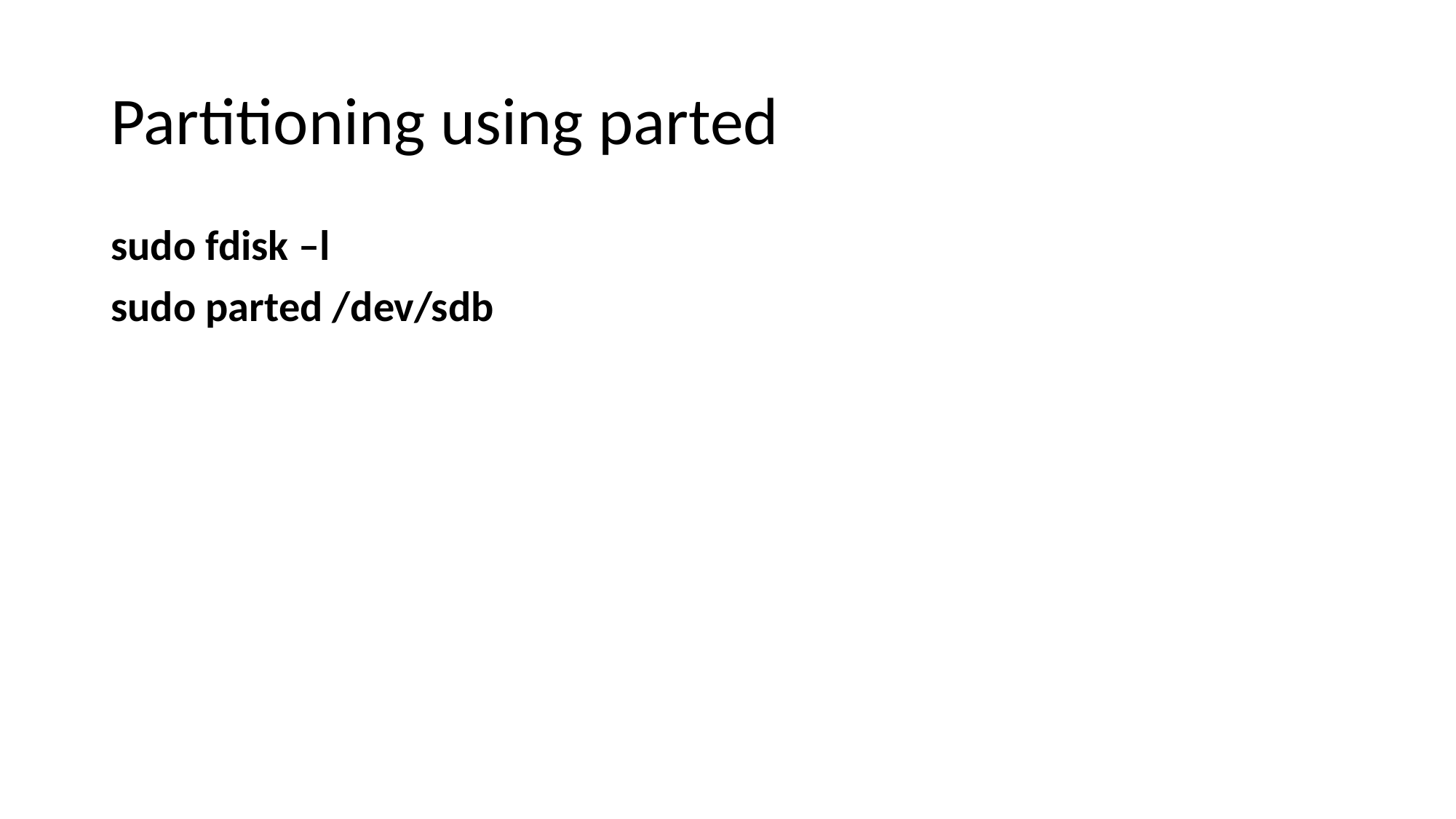

# Partitioning using parted
sudo fdisk –l
sudo parted /dev/sdb